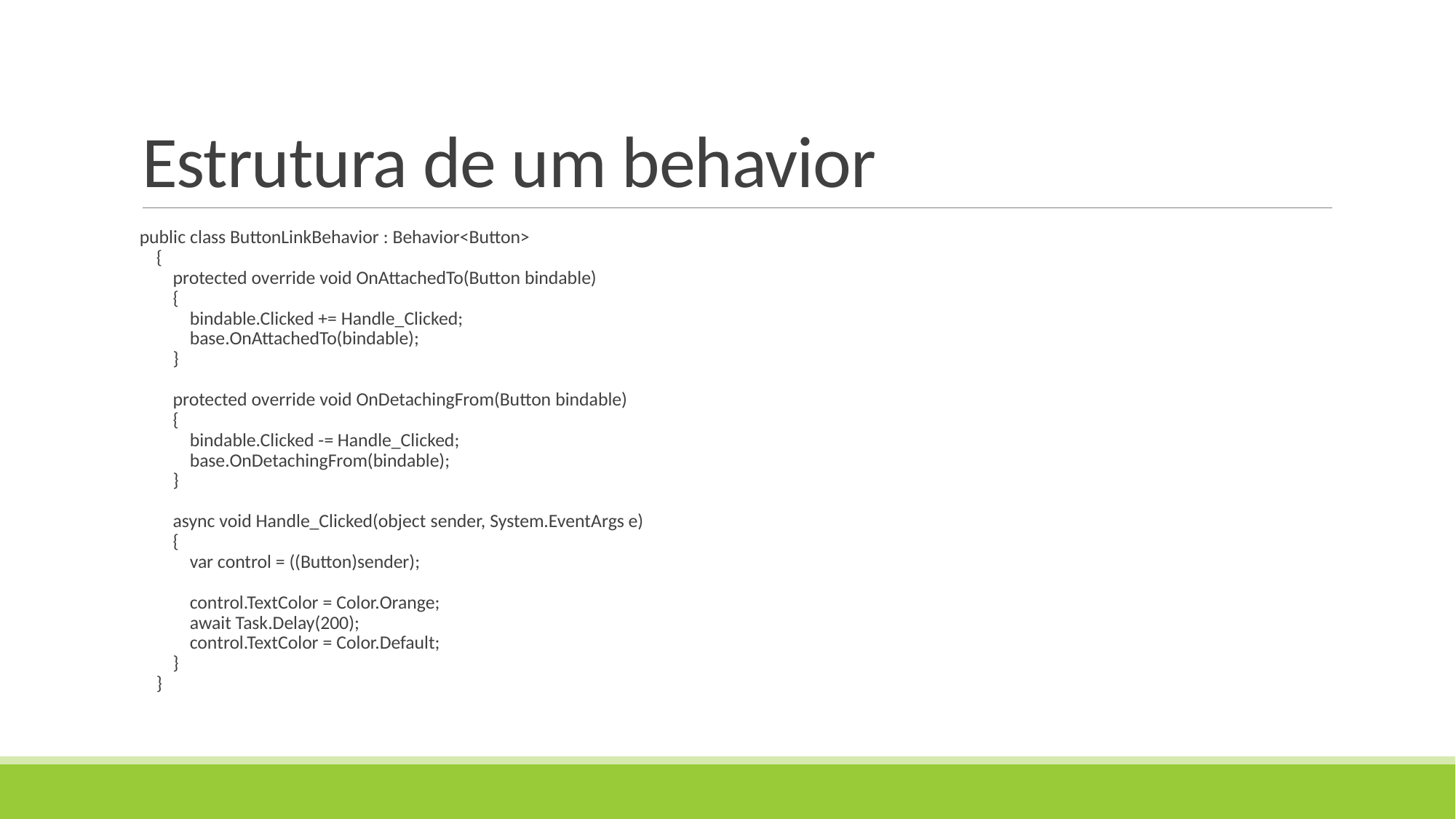

# Estrutura de um behavior
public class ButtonLinkBehavior : Behavior<Button>
    {
        protected override void OnAttachedTo(Button bindable)
        {
            bindable.Clicked += Handle_Clicked;
            base.OnAttachedTo(bindable);
        }
        protected override void OnDetachingFrom(Button bindable)
        {
            bindable.Clicked -= Handle_Clicked;
            base.OnDetachingFrom(bindable);
        }
        async void Handle_Clicked(object sender, System.EventArgs e)
        {
            var control = ((Button)sender);
            control.TextColor = Color.Orange;
            await Task.Delay(200);
            control.TextColor = Color.Default;
        }
    }